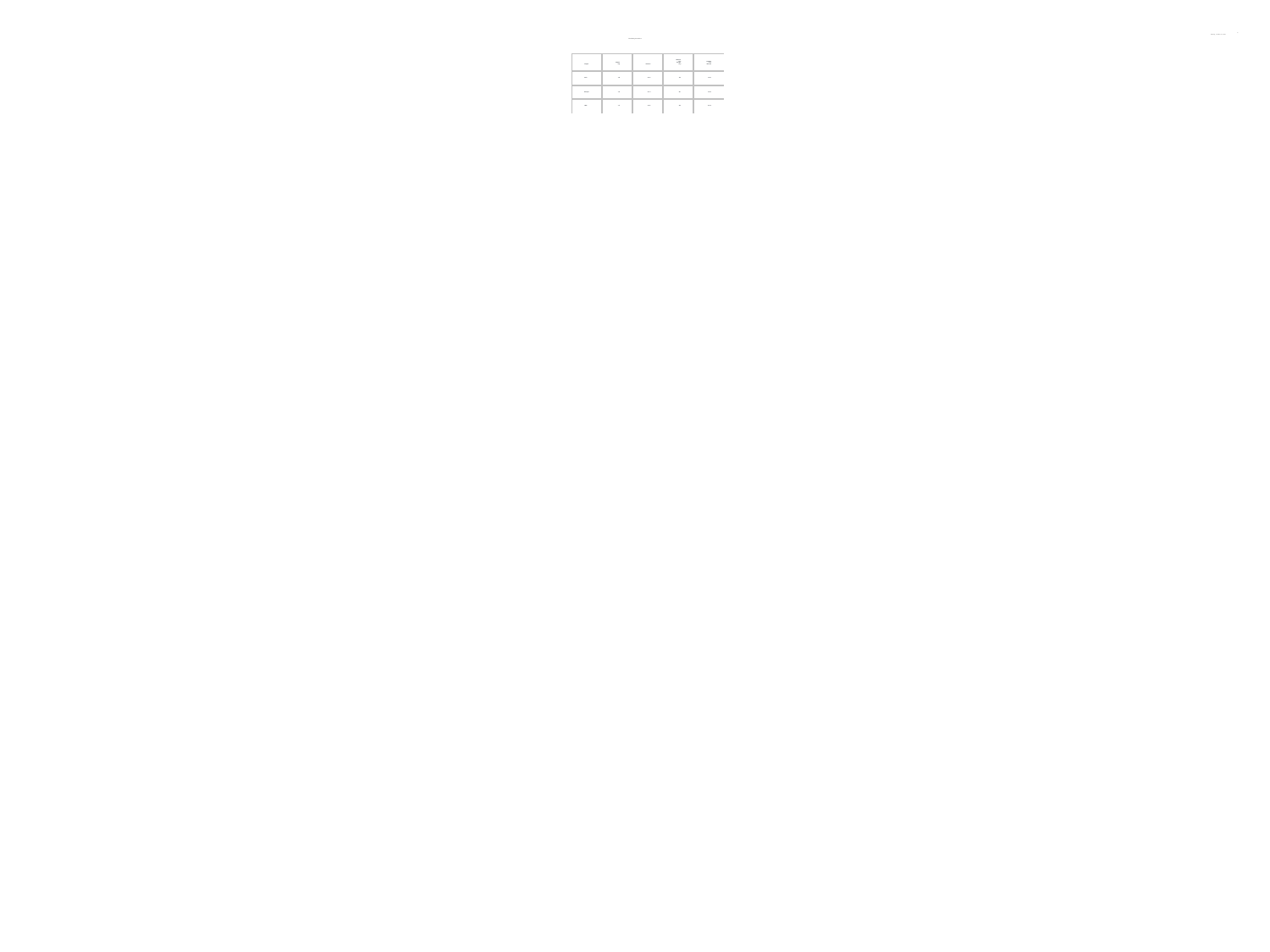

1
Monday, October 10, 2022
The FREQ Procedure
| Origin | Frequency | Percent | Cumulative Frequency | Cumulative Percent |
| --- | --- | --- | --- | --- |
| Asia | 158 | 36.92 | 158 | 36.92 |
| Europe | 123 | 28.74 | 281 | 65.65 |
| USA | 147 | 34.35 | 428 | 100.00 |